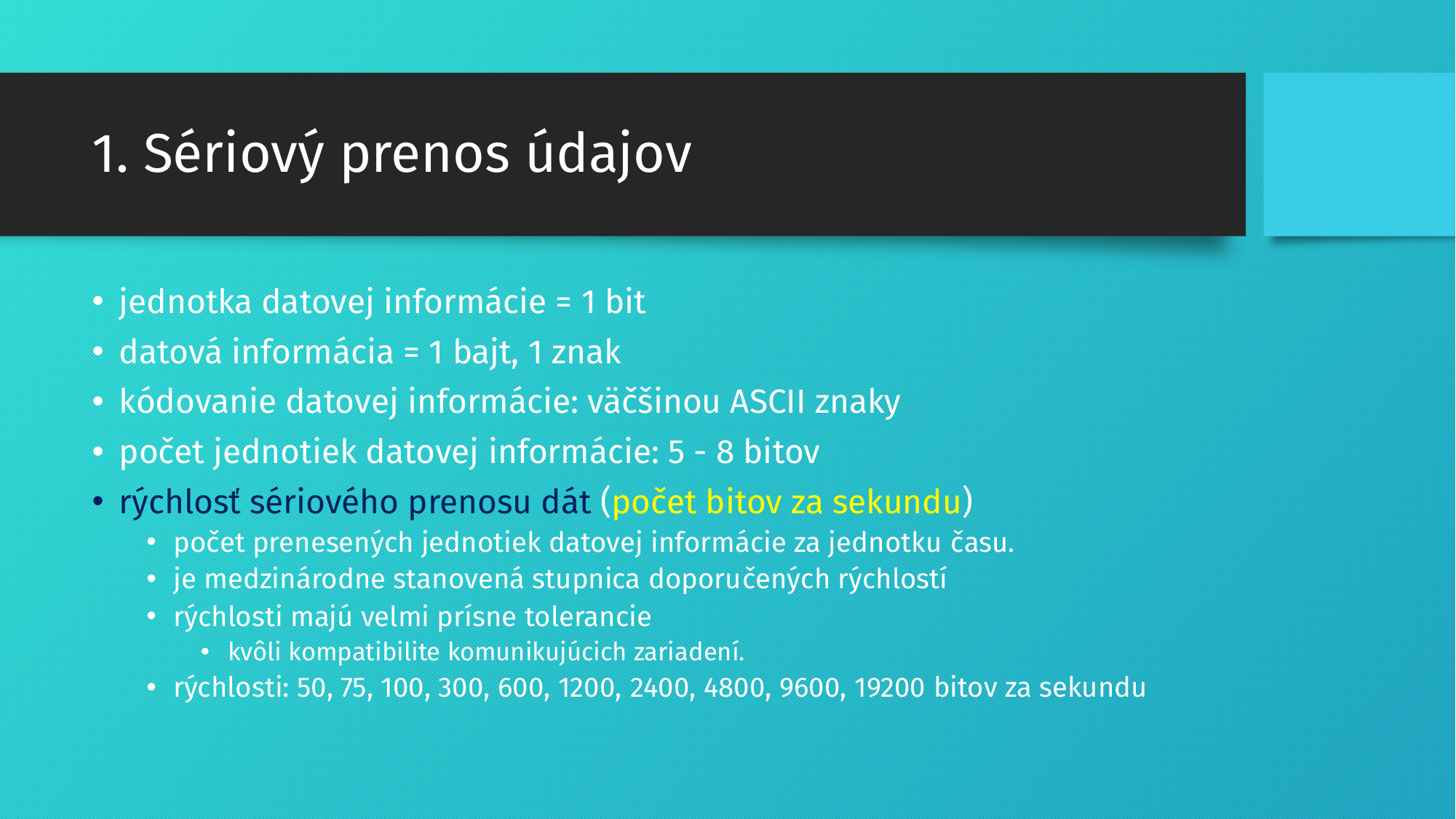

# 1. Sériový prenos údajov
jednotka datovej informácie = 1 bit
datová informácia = 1 bajt, 1 znak
kódovanie datovej informácie: väčšinou ASCII znaky
počet jednotiek datovej informácie: 5 - 8 bitov
rýchlosť sériového prenosu dát (počet bitov za sekundu)
počet prenesených jednotiek datovej informácie za jednotku času.
je medzinárodne stanovená stupnica doporučených rýchlostí
rýchlosti majú velmi prísne tolerancie
kvôli kompatibilite komunikujúcich zariadení.
rýchlosti: 50, 75, 100, 300, 600, 1200, 2400, 4800, 9600, 19200 bitov za sekundu